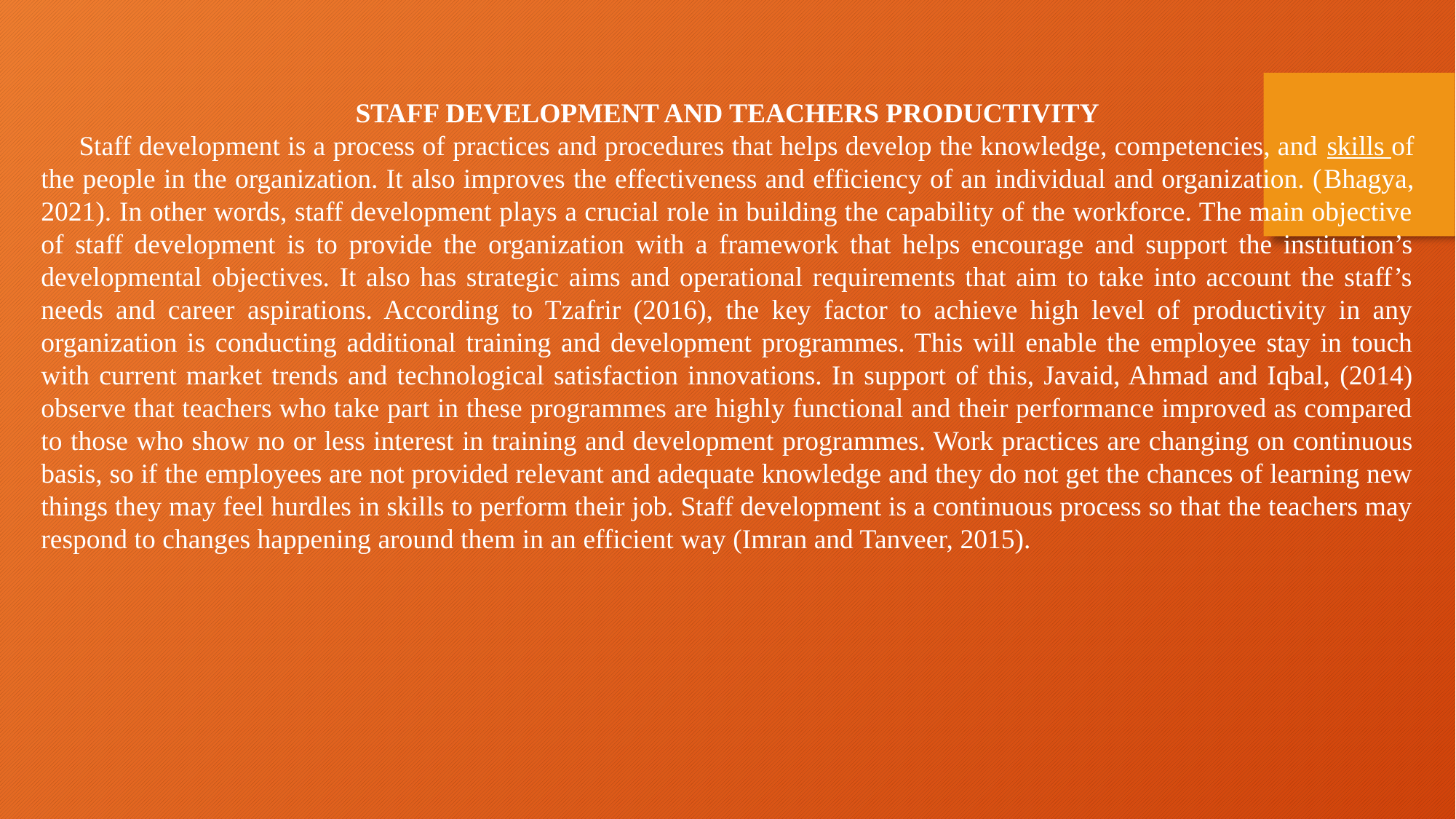

STAFF DEVELOPMENT AND TEACHERS PRODUCTIVITY
     Staff development is a process of practices and procedures that helps develop the knowledge, competencies, and skills of the people in the organization. It also improves the effectiveness and efficiency of an individual and organization. (Bhagya, 2021). In other words, staff development plays a crucial role in building the capability of the workforce. The main objective of staff development is to provide the organization with a framework that helps encourage and support the institution’s developmental objectives. It also has strategic aims and operational requirements that aim to take into account the staff’s needs and career aspirations. According to Tzafrir (2016), the key factor to achieve high level of productivity in any organization is conducting additional training and development programmes. This will enable the employee stay in touch with current market trends and technological satisfaction innovations. In support of this, Javaid, Ahmad and Iqbal, (2014) observe that teachers who take part in these programmes are highly functional and their performance improved as compared to those who show no or less interest in training and development programmes. Work practices are changing on continuous basis, so if the employees are not provided relevant and adequate knowledge and they do not get the chances of learning new things they may feel hurdles in skills to perform their job. Staff development is a continuous process so that the teachers may respond to changes happening around them in an efficient way (Imran and Tanveer, 2015).